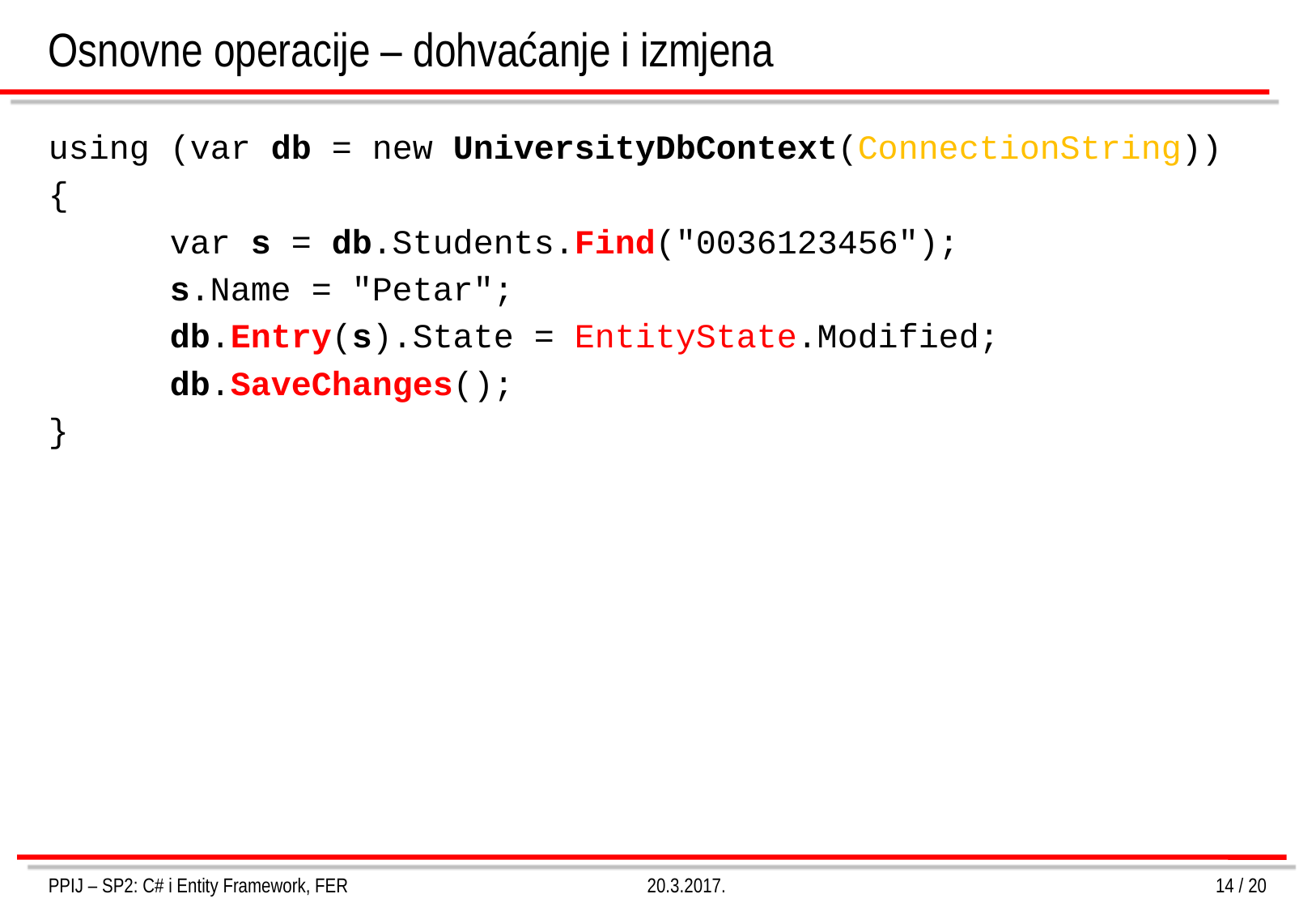

# Osnovne operacije – dohvaćanje i izmjena
using (var db = new UniversityDbContext(ConnectionString))
{
	var s = db.Students.Find("0036123456");
	s.Name = "Petar";
	db.Entry(s).State = EntityState.Modified;
	db.SaveChanges();
}
PPIJ – SP2: C# i Entity Framework, FER
20.3.2017.
14 / 20